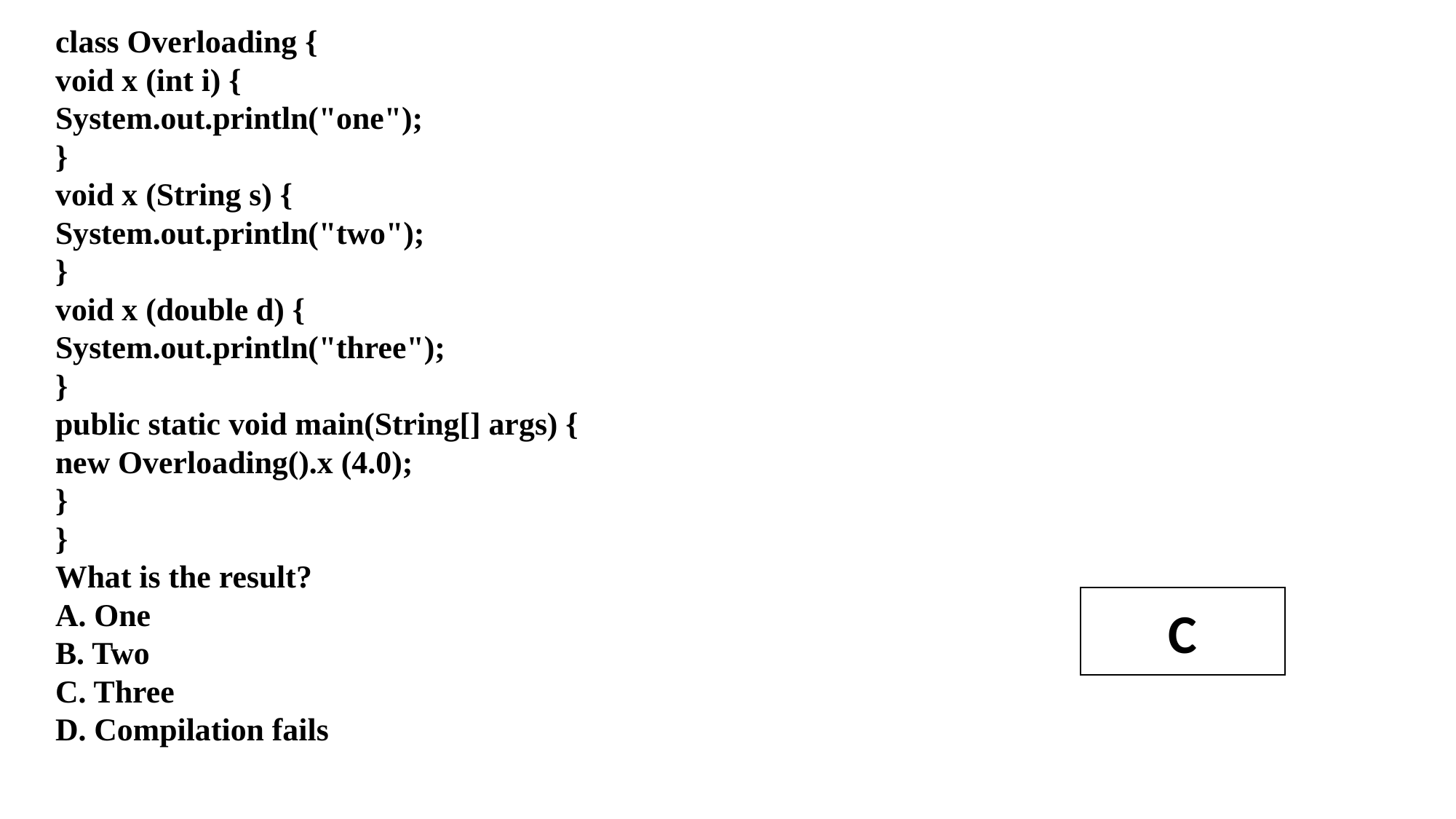

class Overloading {
void x (int i) {
System.out.println("one");
}
void x (String s) {
System.out.println("two");
}
void x (double d) {
System.out.println("three");
}
public static void main(String[] args) {
new Overloading().x (4.0);
}
}
What is the result?
A. One
B. Two
C. Three
D. Compilation fails
C